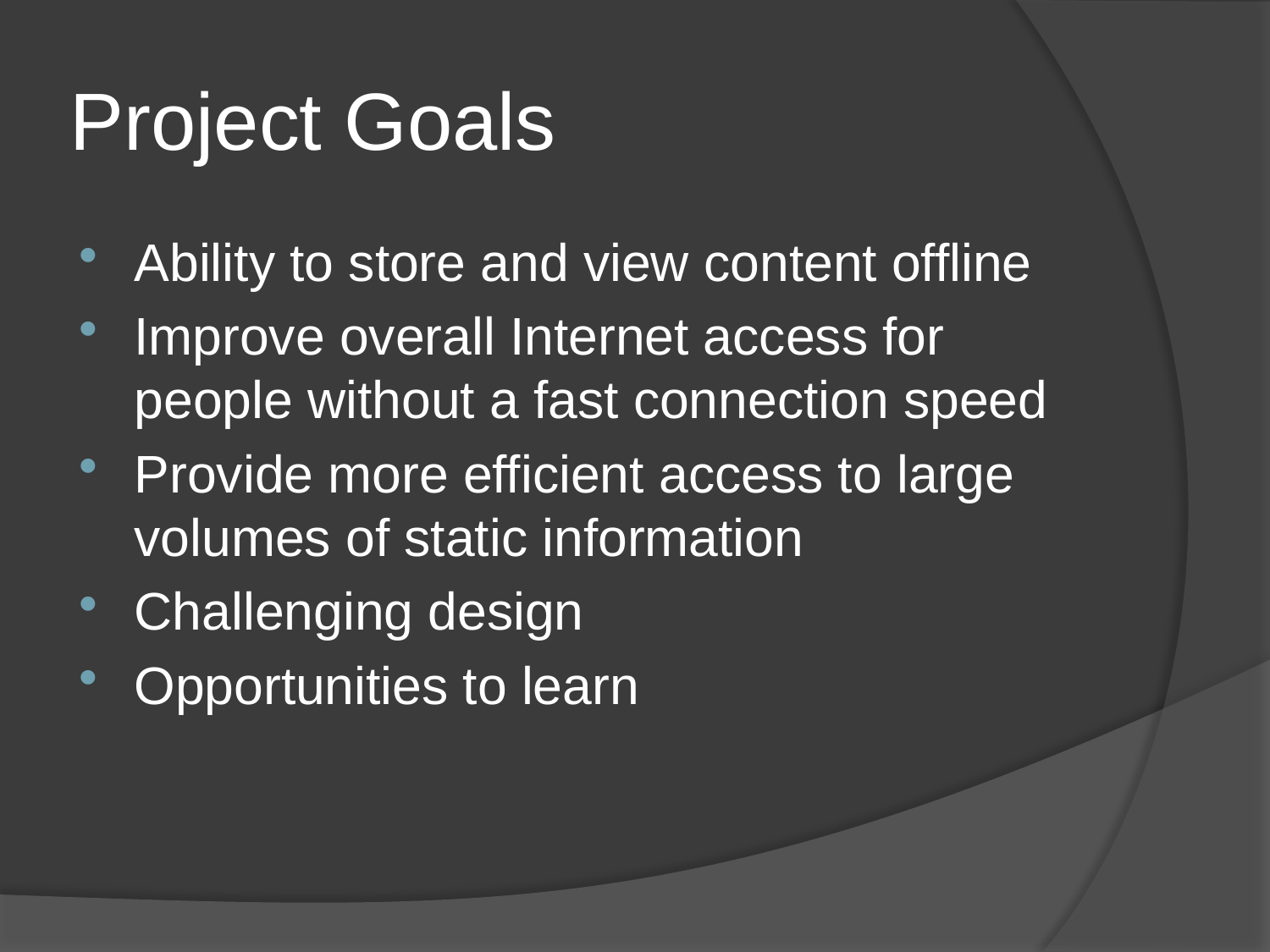

# Project Goals
Ability to store and view content offline
Improve overall Internet access for people without a fast connection speed
Provide more efficient access to large volumes of static information
Challenging design
Opportunities to learn